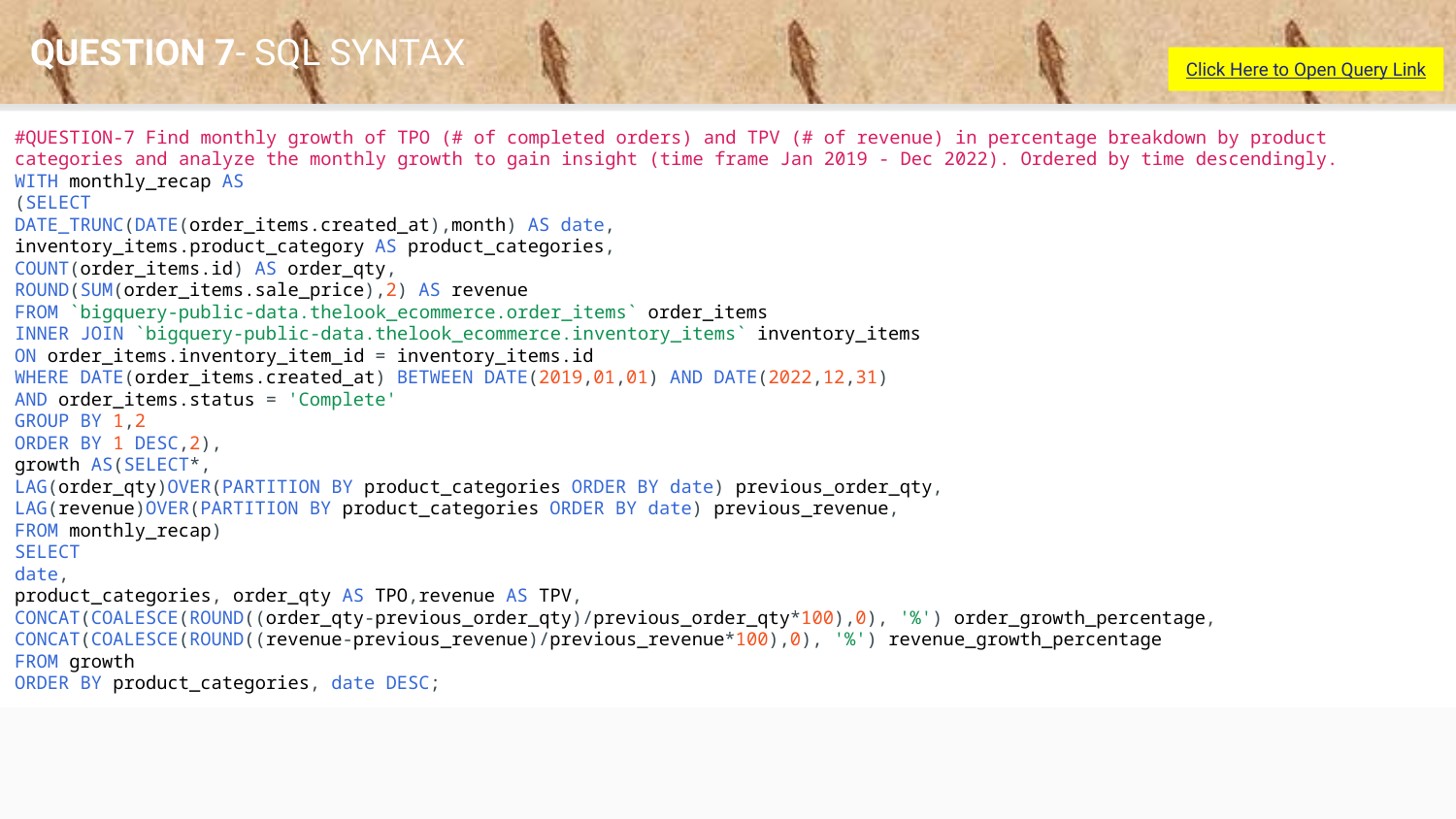

# QUESTION 7- SQL SYNTAX
Click Here to Open Query Link
#QUESTION-7 Find monthly growth of TPO (# of completed orders) and TPV (# of revenue) in percentage breakdown by product categories and analyze the monthly growth to gain insight (time frame Jan 2019 - Dec 2022). Ordered by time descendingly.
WITH monthly_recap AS
(SELECT
DATE_TRUNC(DATE(order_items.created_at),month) AS date,
inventory_items.product_category AS product_categories,
COUNT(order_items.id) AS order_qty,
ROUND(SUM(order_items.sale_price),2) AS revenue
FROM `bigquery-public-data.thelook_ecommerce.order_items` order_items
INNER JOIN `bigquery-public-data.thelook_ecommerce.inventory_items` inventory_items
ON order_items.inventory_item_id = inventory_items.id
WHERE DATE(order_items.created_at) BETWEEN DATE(2019,01,01) AND DATE(2022,12,31)
AND order_items.status = 'Complete'
GROUP BY 1,2
ORDER BY 1 DESC,2),
growth AS(SELECT*,
LAG(order_qty)OVER(PARTITION BY product_categories ORDER BY date) previous_order_qty,
LAG(revenue)OVER(PARTITION BY product_categories ORDER BY date) previous_revenue,
FROM monthly_recap)
SELECT
date,
product_categories, order_qty AS TPO,revenue AS TPV,
CONCAT(COALESCE(ROUND((order_qty-previous_order_qty)/previous_order_qty*100),0), '%') order_growth_percentage,
CONCAT(COALESCE(ROUND((revenue-previous_revenue)/previous_revenue*100),0), '%') revenue_growth_percentage
FROM growth
ORDER BY product_categories, date DESC;